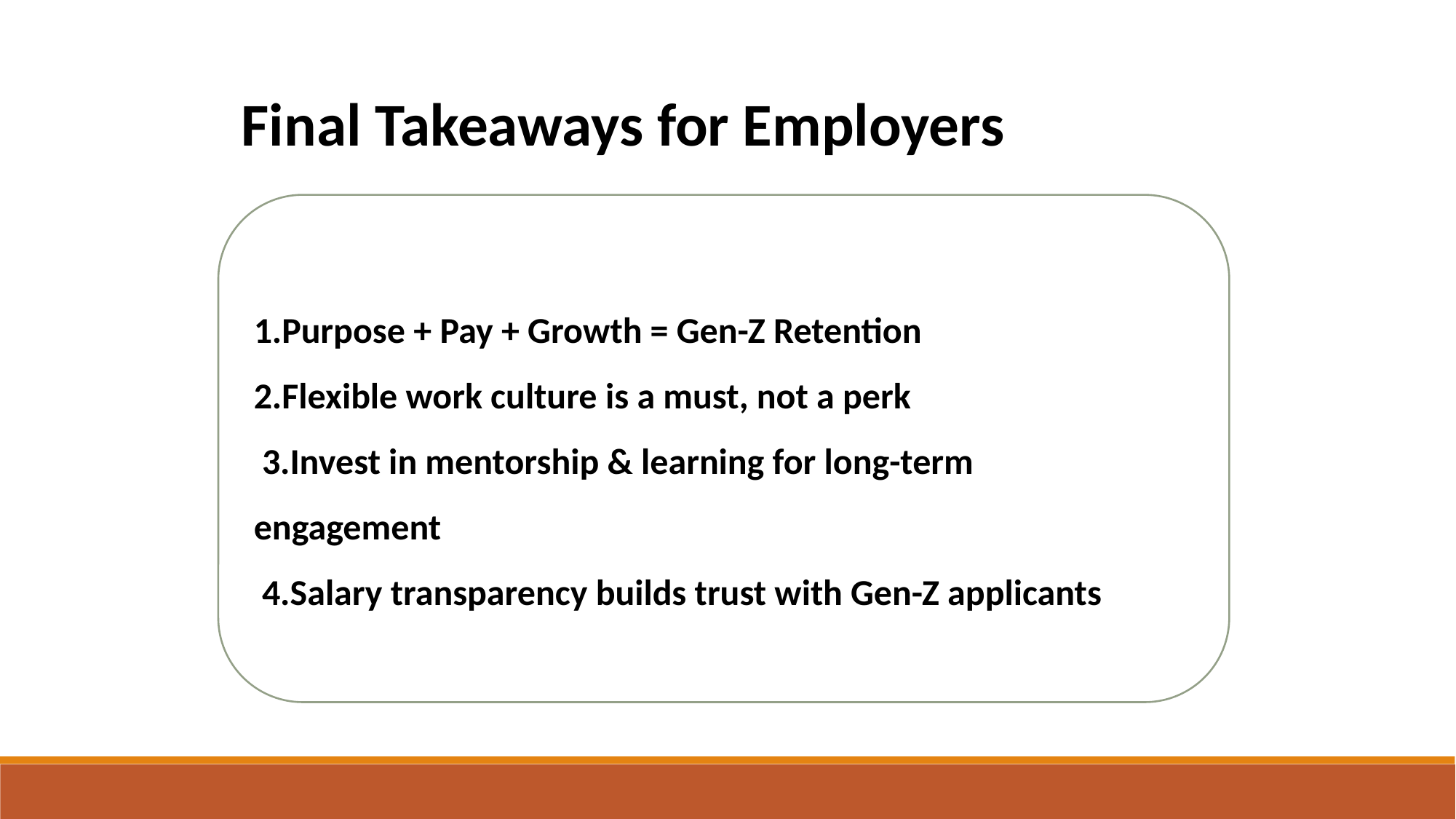

Final Takeaways for Employers
1.Purpose + Pay + Growth = Gen-Z Retention
2.Flexible work culture is a must, not a perk
 3.Invest in mentorship & learning for long-term        engagement
 4.Salary transparency builds trust with Gen-Z applicants